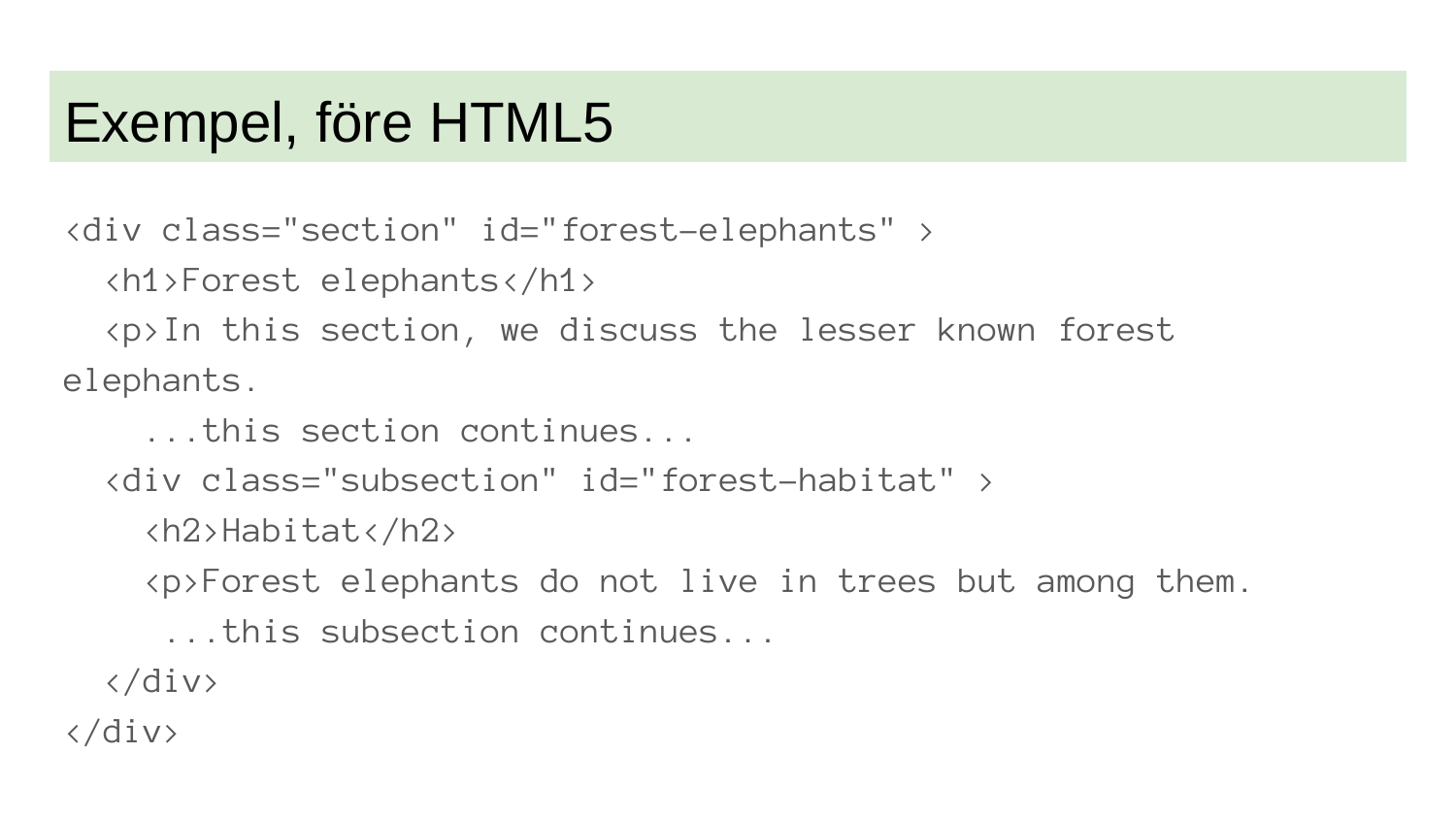

# Exempel, före HTML5
<div class="section" id="forest-elephants" >
  <h1>Forest elephants</h1>
  <p>In this section, we discuss the lesser known forest elephants.
    ...this section continues...
  <div class="subsection" id="forest-habitat" >
    <h2>Habitat</h2>
    <p>Forest elephants do not live in trees but among them.
     ...this subsection continues...
  </div>
</div>